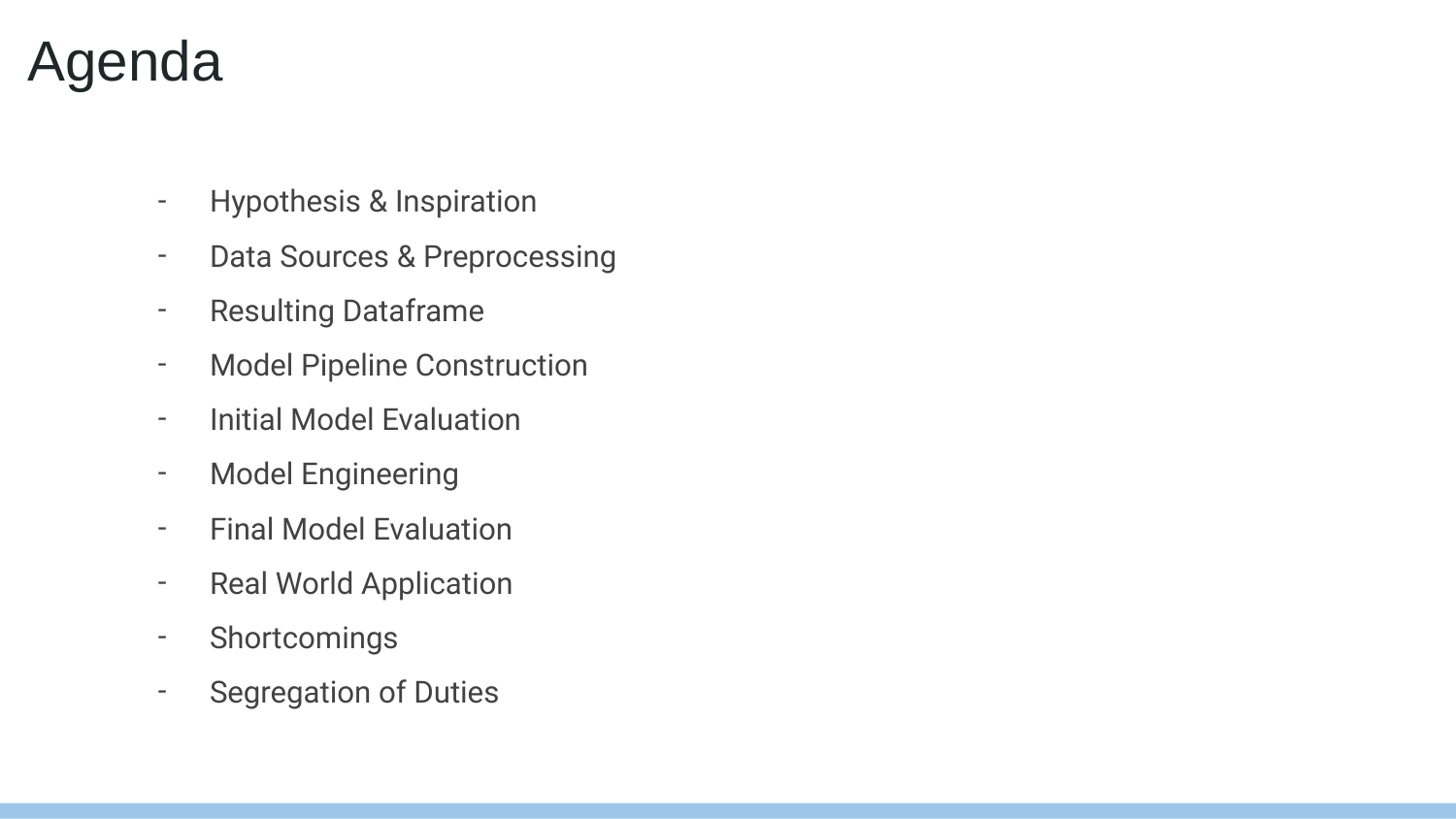

# Agenda
Hypothesis & Inspiration
Data Sources & Preprocessing
Resulting Dataframe
Model Pipeline Construction
Initial Model Evaluation
Model Engineering
Final Model Evaluation
Real World Application
Shortcomings
Segregation of Duties